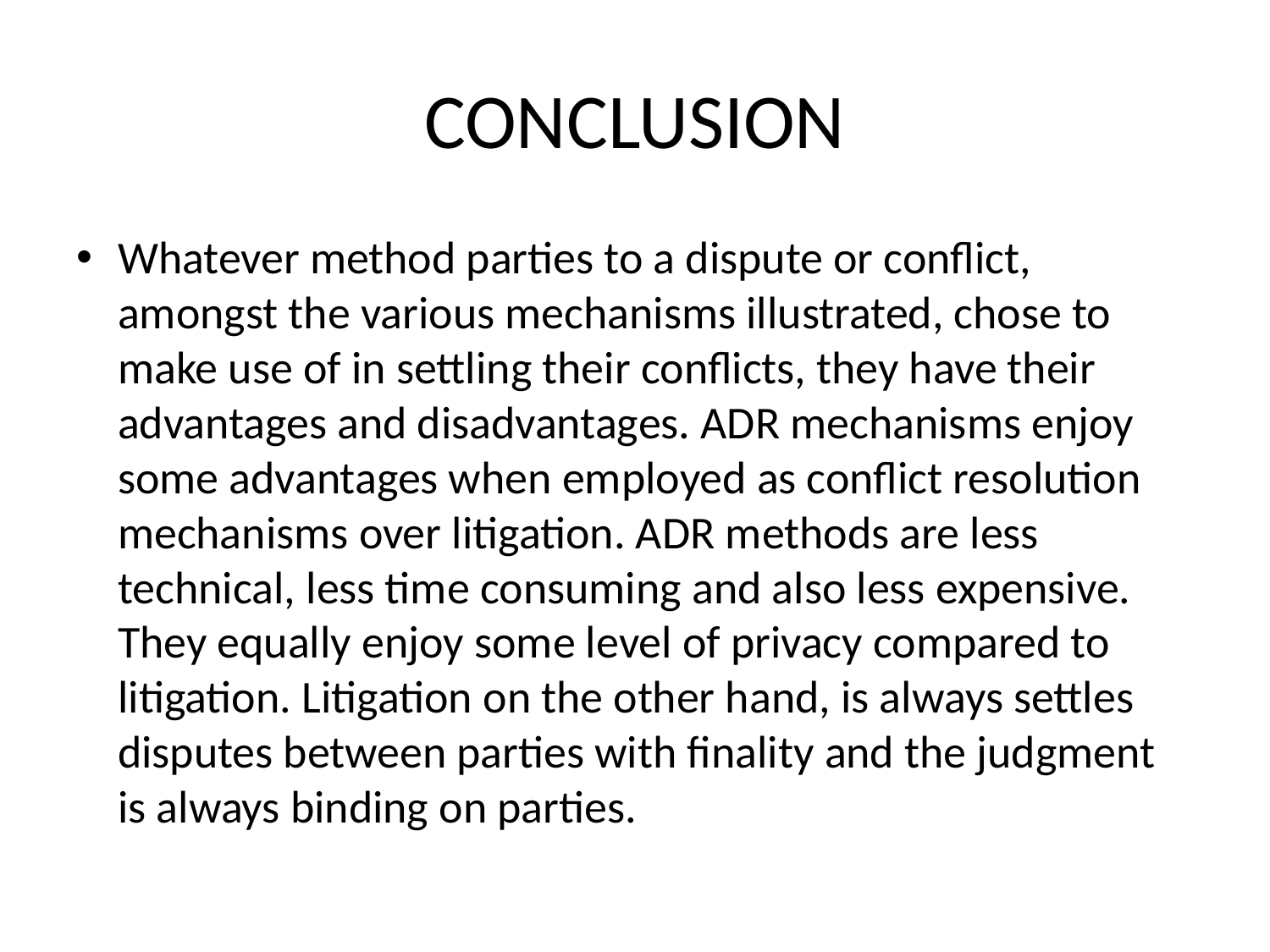

# CONCLUSION
Whatever method parties to a dispute or conflict, amongst the various mechanisms illustrated, chose to make use of in settling their conflicts, they have their advantages and disadvantages. ADR mechanisms enjoy some advantages when employed as conflict resolution mechanisms over litigation. ADR methods are less technical, less time consuming and also less expensive. They equally enjoy some level of privacy compared to litigation. Litigation on the other hand, is always settles disputes between parties with finality and the judgment is always binding on parties.